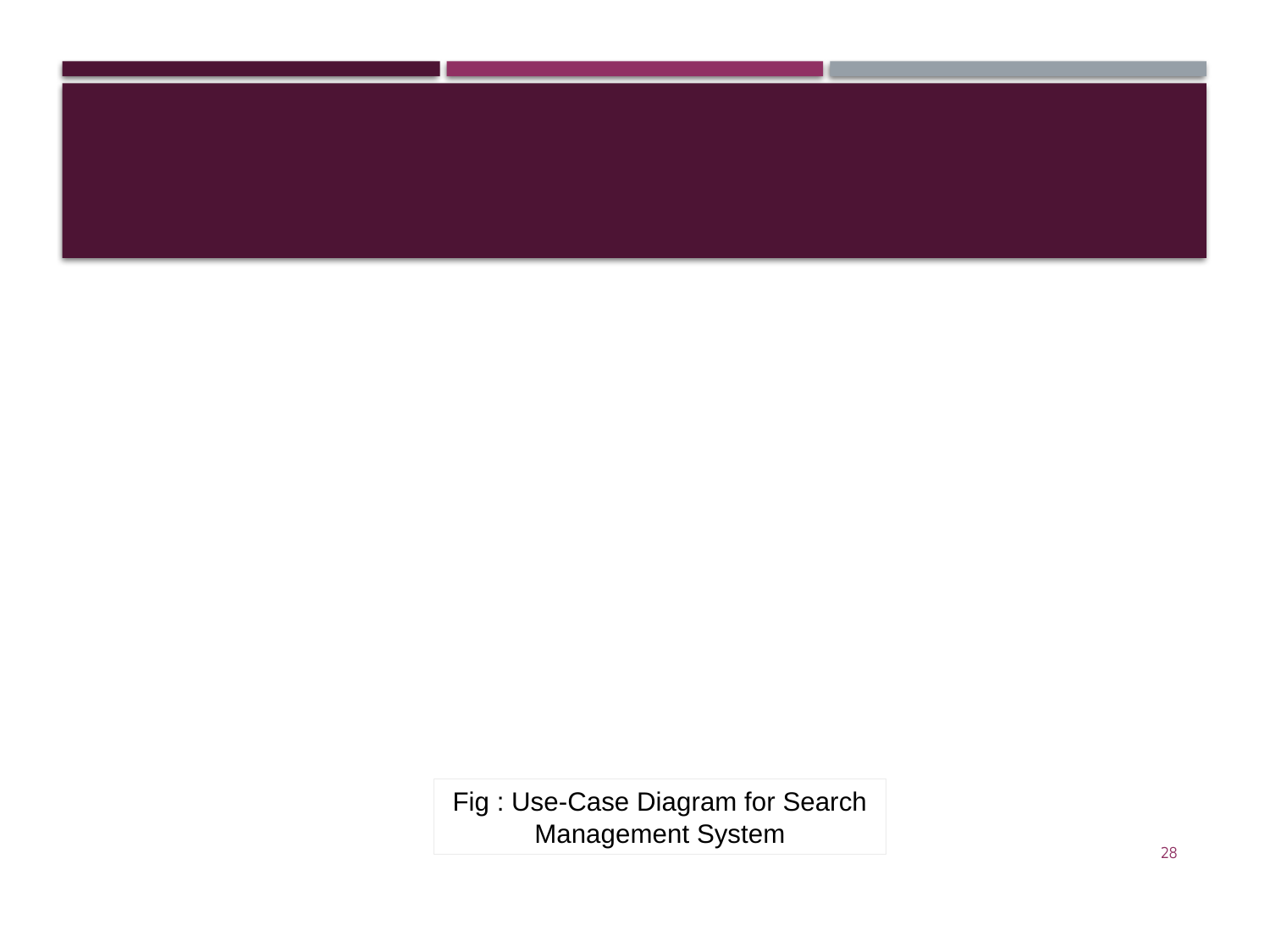

Fig : Use-Case Diagram for Search Management System
28